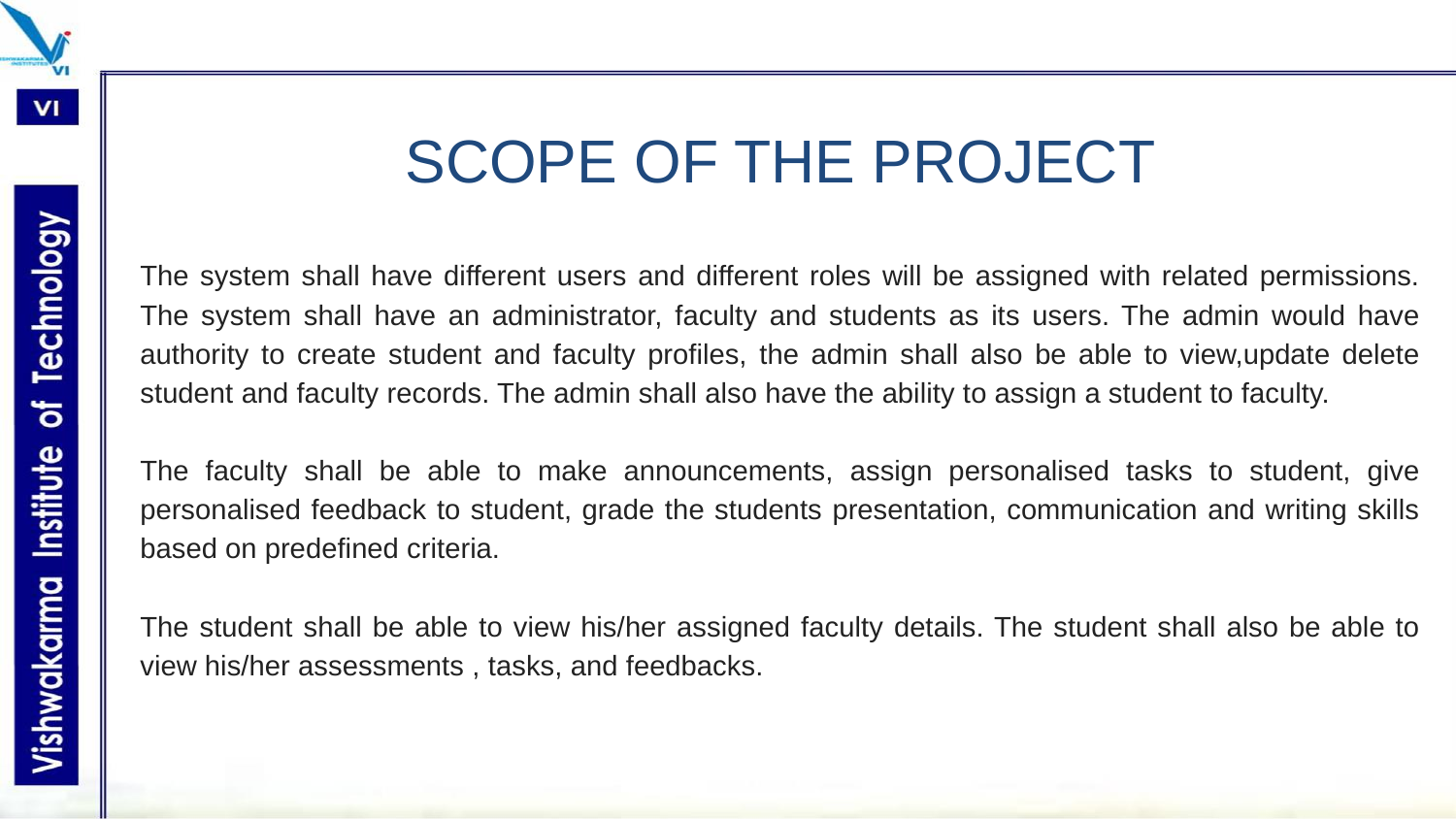

# SCOPE OF THE PROJECT
The system shall have different users and different roles will be assigned with related permissions. The system shall have an administrator, faculty and students as its users. The admin would have authority to create student and faculty profiles, the admin shall also be able to view,update delete student and faculty records. The admin shall also have the ability to assign a student to faculty.

The faculty shall be able to make announcements, assign personalised tasks to student, give personalised feedback to student, grade the students presentation, communication and writing skills based on predefined criteria.

The student shall be able to view his/her assigned faculty details. The student shall also be able to view his/her assessments , tasks, and feedbacks.